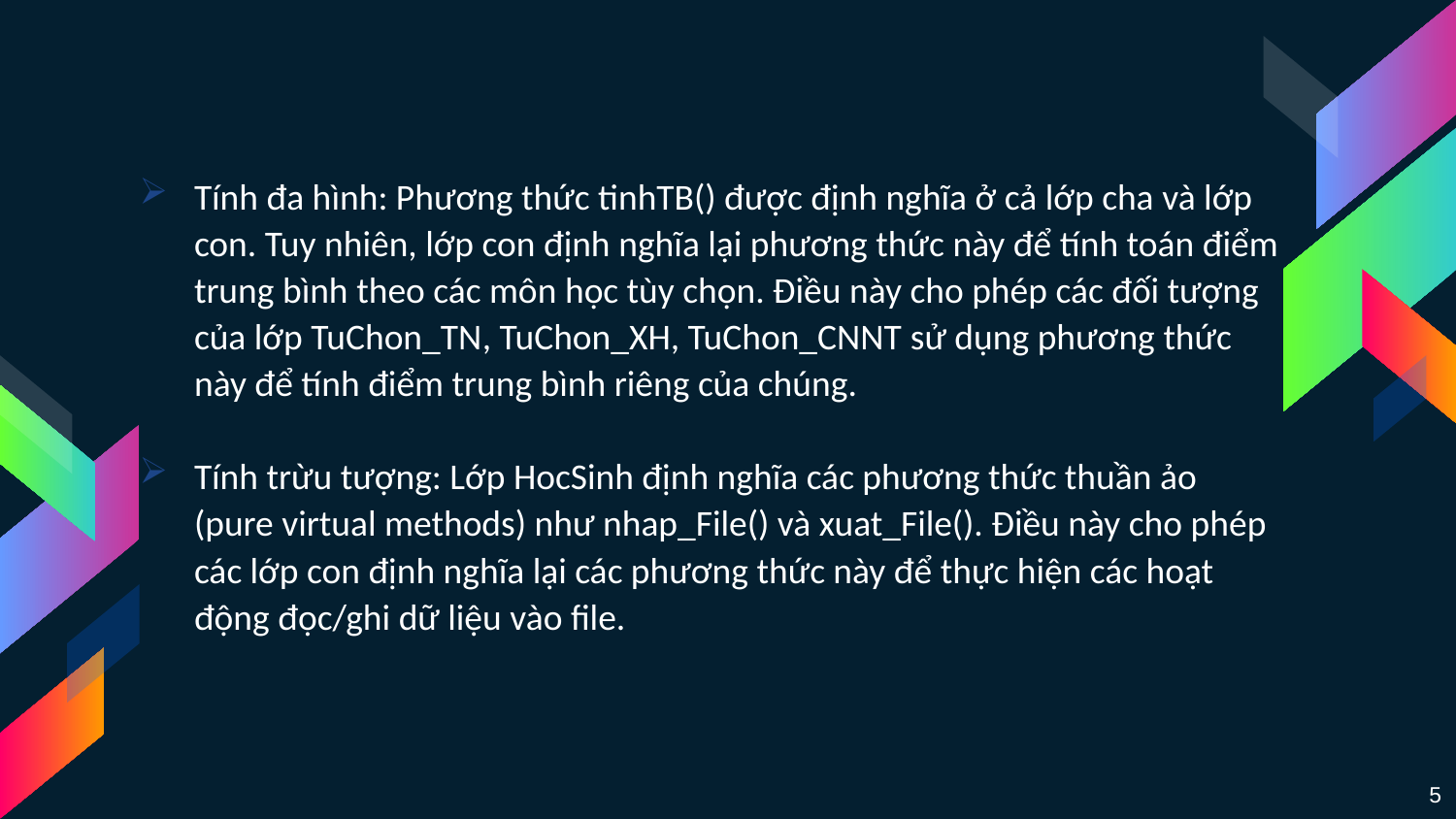

Tính đa hình: Phương thức tinhTB() được định nghĩa ở cả lớp cha và lớp con. Tuy nhiên, lớp con định nghĩa lại phương thức này để tính toán điểm trung bình theo các môn học tùy chọn. Điều này cho phép các đối tượng của lớp TuChon_TN, TuChon_XH, TuChon_CNNT sử dụng phương thức này để tính điểm trung bình riêng của chúng.

Tính trừu tượng: Lớp HocSinh định nghĩa các phương thức thuần ảo (pure virtual methods) như nhap_File() và xuat_File(). Điều này cho phép các lớp con định nghĩa lại các phương thức này để thực hiện các hoạt động đọc/ghi dữ liệu vào file.
5